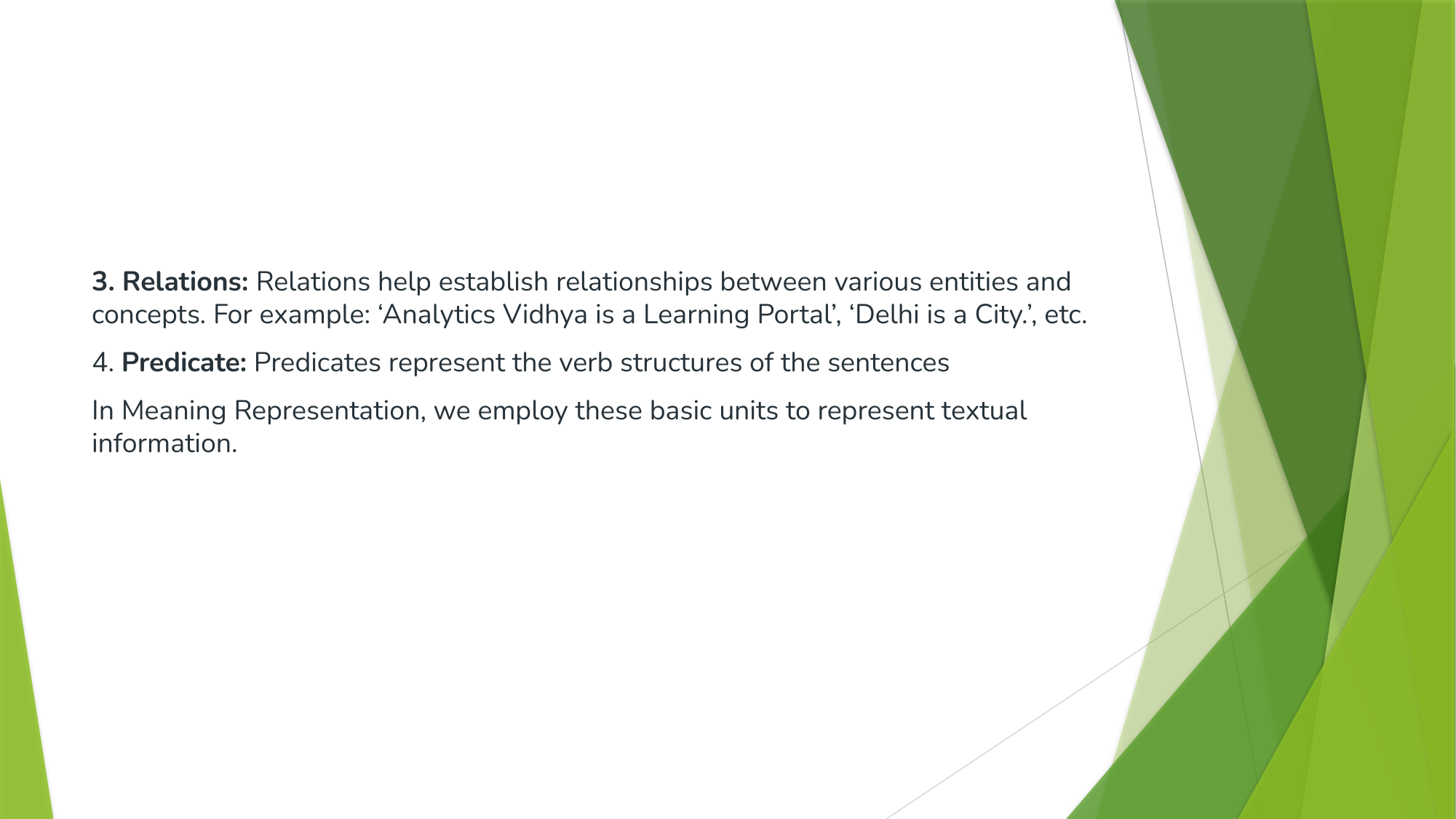

3. Relations: Relations help establish relationships between various entities and concepts. For example: ‘Analytics Vidhya is a Learning Portal’, ‘Delhi is a City.’, etc.
4. Predicate: Predicates represent the verb structures of the sentences
In Meaning Representation, we employ these basic units to represent textual information.